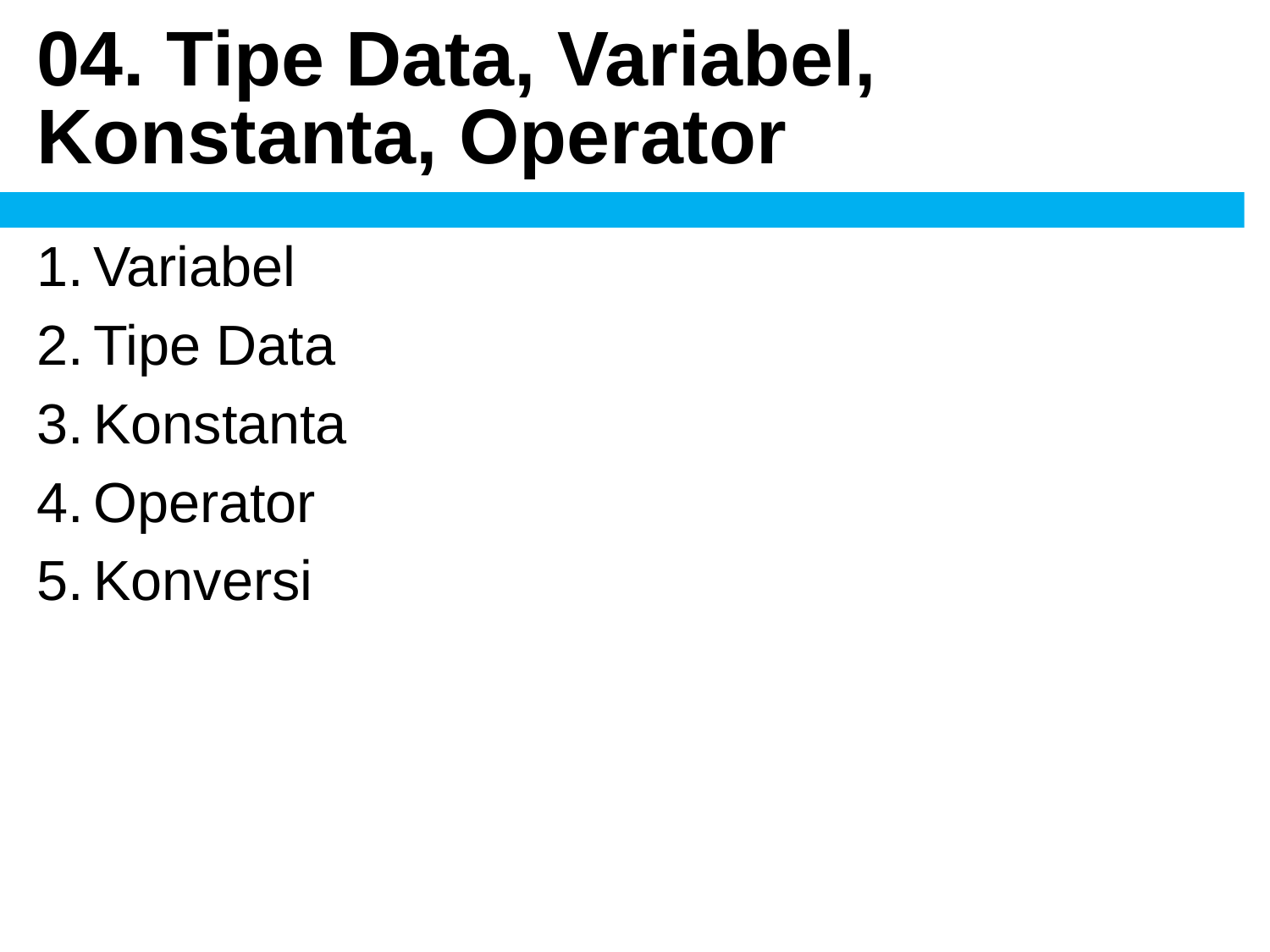

# 04. Tipe Data, Variabel, Konstanta, Operator
Variabel
Tipe Data
Konstanta
Operator
Konversi